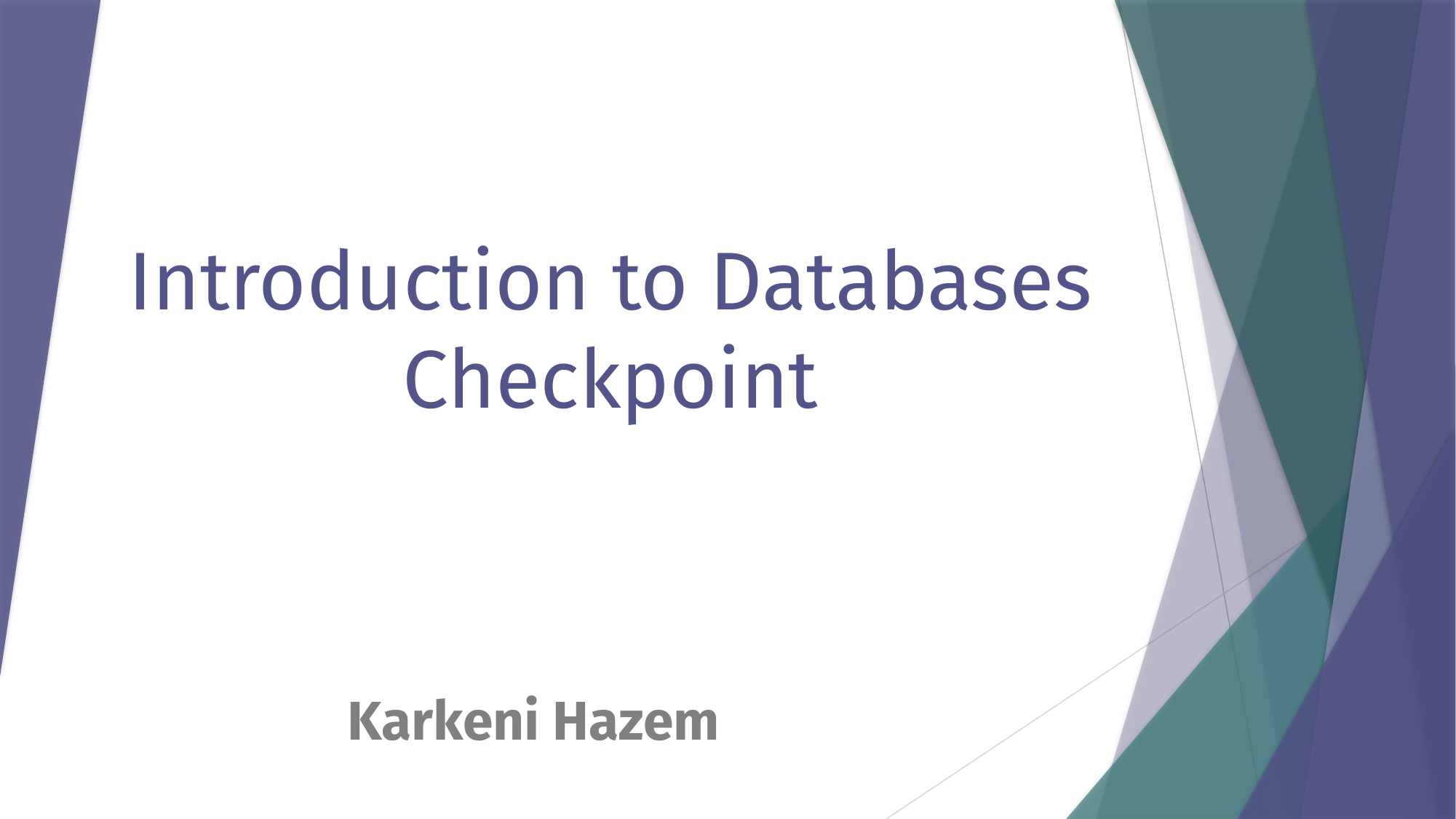

# Introduction to Databases Checkpoint
Karkeni Hazem